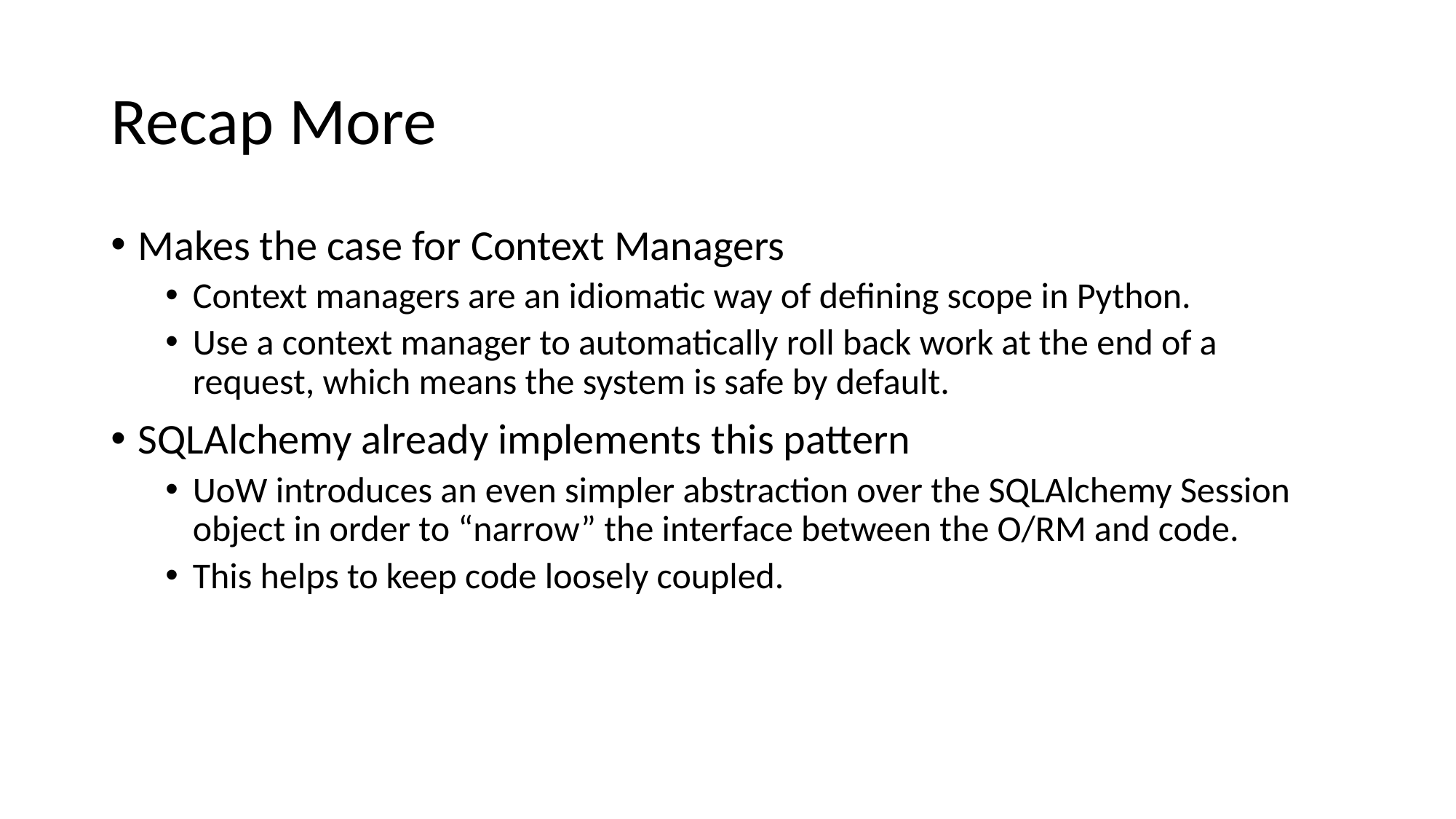

# Recap More
Makes the case for Context Managers
Context managers are an idiomatic way of defining scope in Python.
Use a context manager to automatically roll back work at the end of a request, which means the system is safe by default.
SQLAlchemy already implements this pattern
UoW introduces an even simpler abstraction over the SQLAlchemy Session object in order to “narrow” the interface between the O/RM and code.
This helps to keep code loosely coupled.